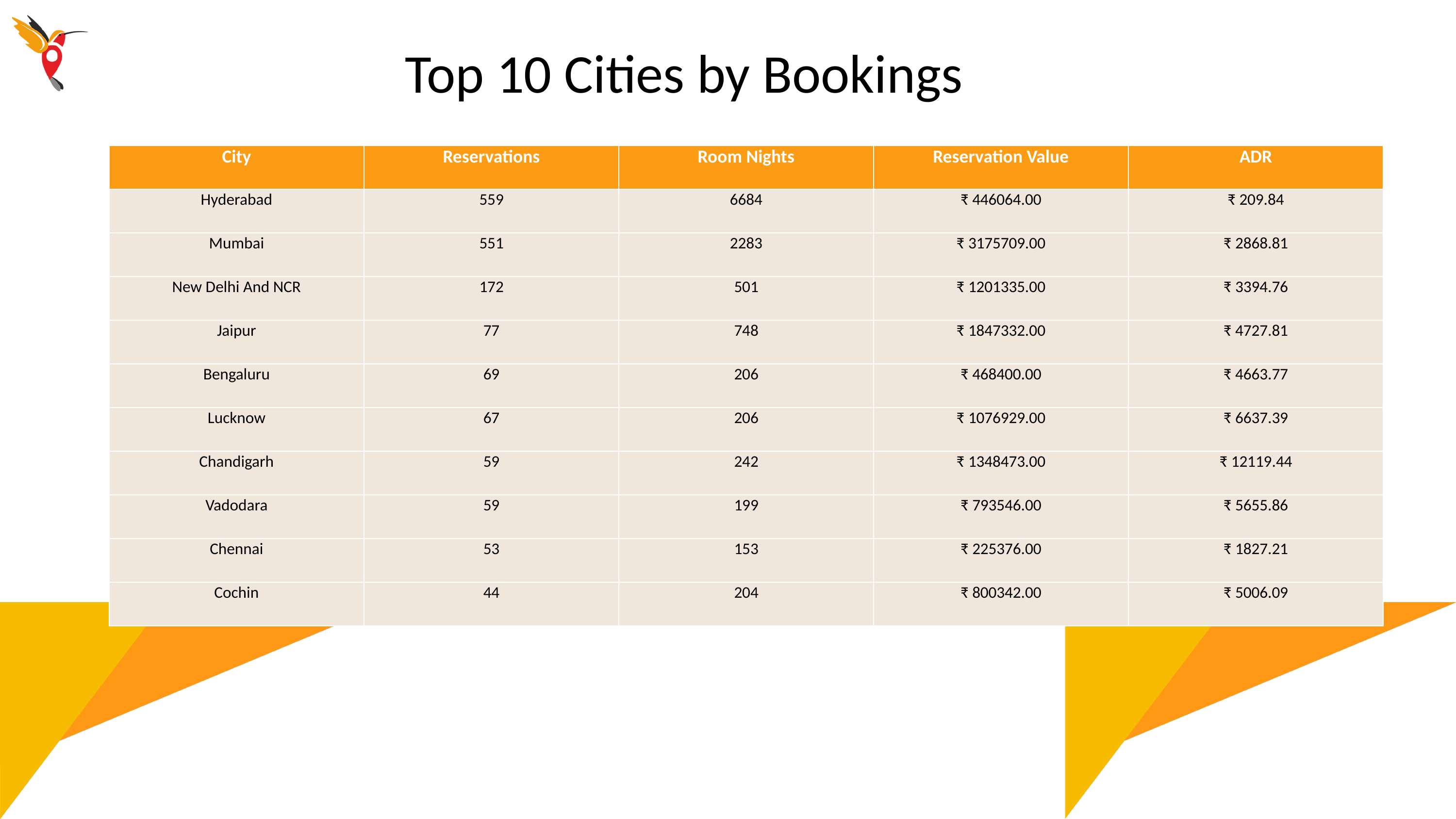

Top 10 Cities by Bookings

| City | Reservations | Room Nights | Reservation Value | ADR |
| --- | --- | --- | --- | --- |
| Hyderabad | 559 | 6684 | ₹ 446064.00 | ₹ 209.84 |
| Mumbai | 551 | 2283 | ₹ 3175709.00 | ₹ 2868.81 |
| New Delhi And NCR | 172 | 501 | ₹ 1201335.00 | ₹ 3394.76 |
| Jaipur | 77 | 748 | ₹ 1847332.00 | ₹ 4727.81 |
| Bengaluru | 69 | 206 | ₹ 468400.00 | ₹ 4663.77 |
| Lucknow | 67 | 206 | ₹ 1076929.00 | ₹ 6637.39 |
| Chandigarh | 59 | 242 | ₹ 1348473.00 | ₹ 12119.44 |
| Vadodara | 59 | 199 | ₹ 793546.00 | ₹ 5655.86 |
| Chennai | 53 | 153 | ₹ 225376.00 | ₹ 1827.21 |
| Cochin | 44 | 204 | ₹ 800342.00 | ₹ 5006.09 |